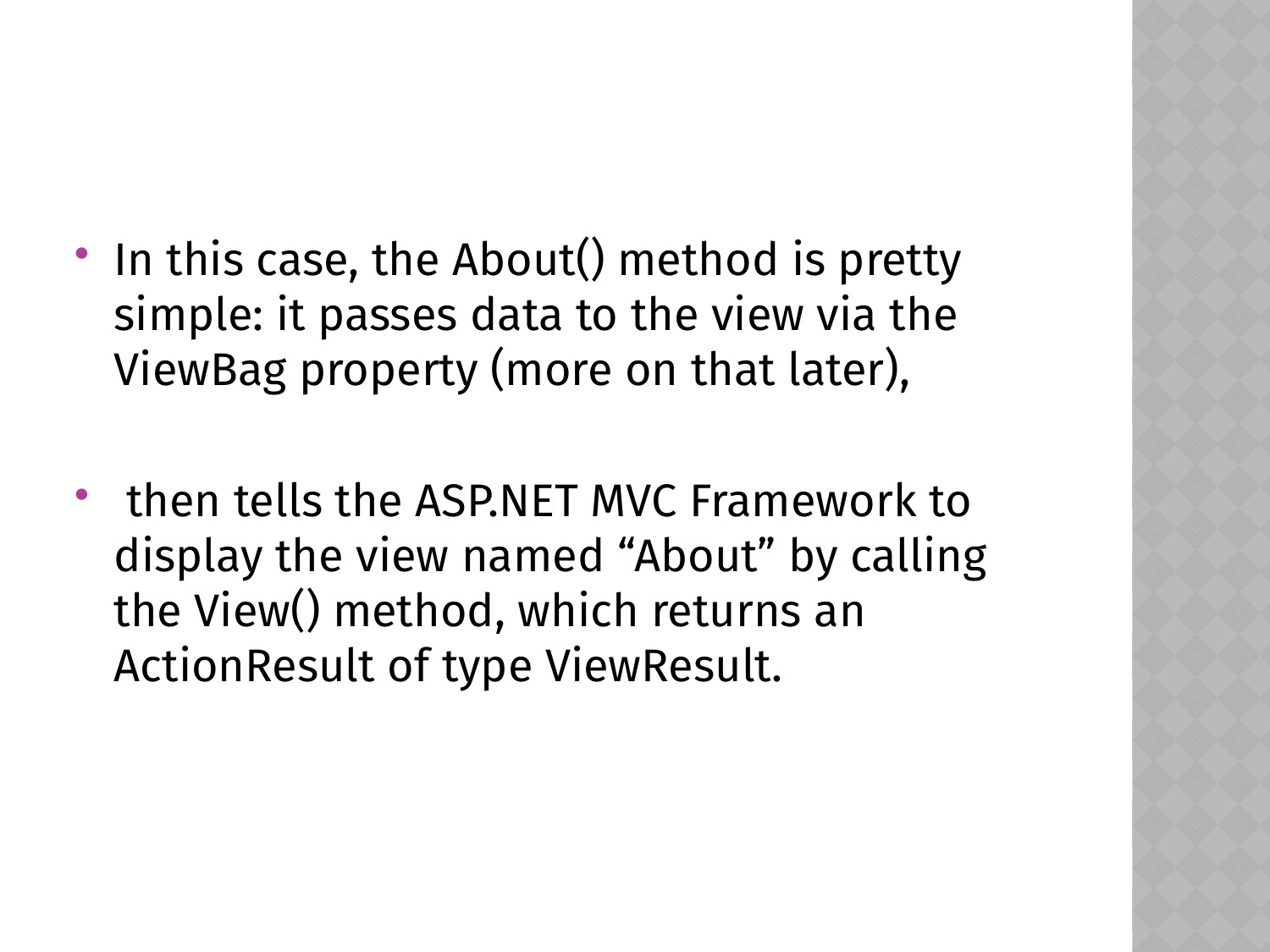

#
In this case, the About() method is pretty simple: it passes data to the view via the ViewBag property (more on that later),

 then tells the ASP.NET MVC Framework to display the view named “About” by calling the View() method, which returns an ActionResult of type ViewResult.